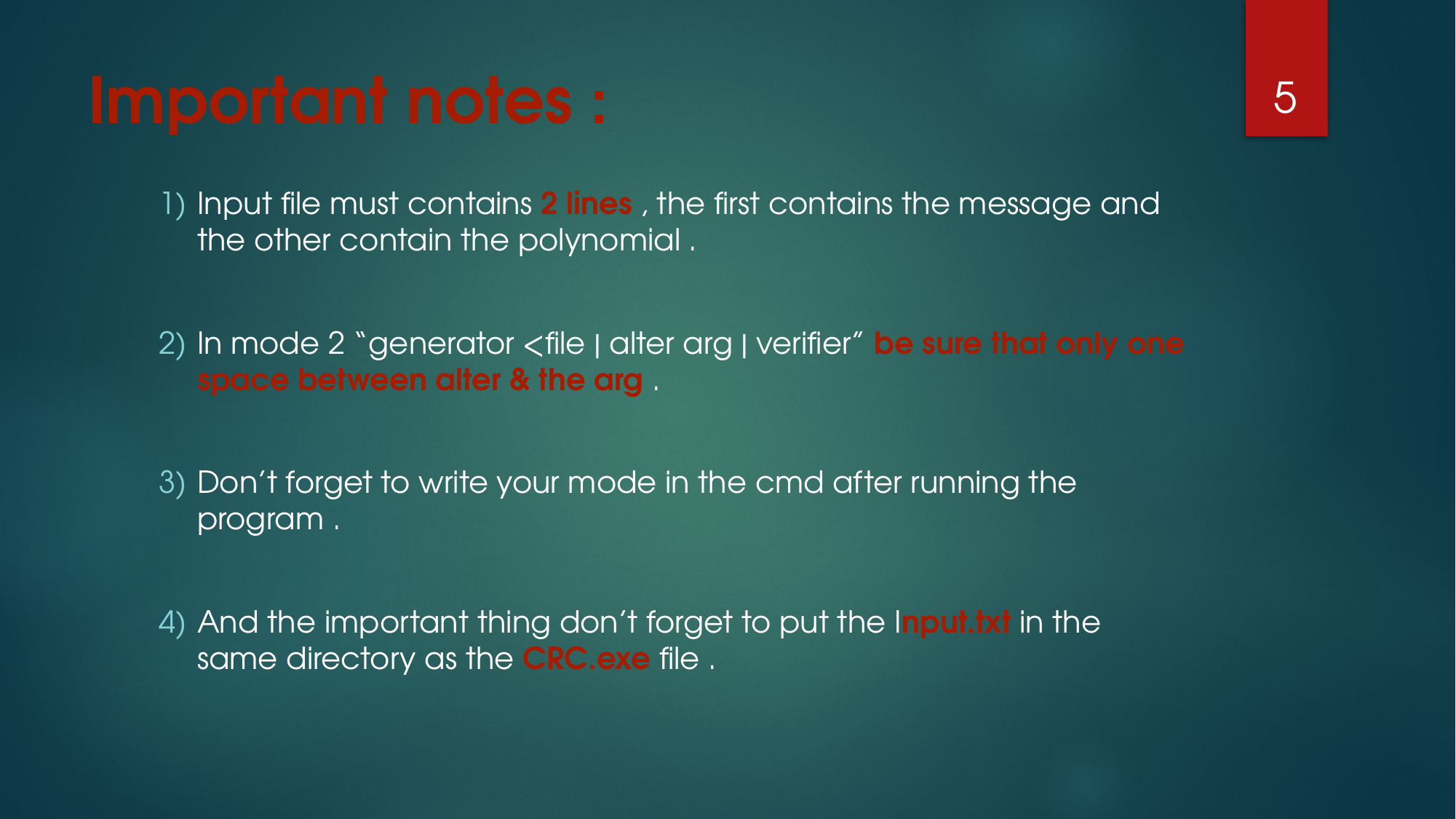

5
# Important notes :
Input file must contains 2 lines , the first contains the message and the other contain the polynomial .

In mode 2 “generator <file | alter arg | verifier” be sure that only one space between alter & the arg .

Don’t forget to write your mode in the cmd after running the program .

And the important thing don’t forget to put the Input.txt in the same directory as the CRC.exe file .